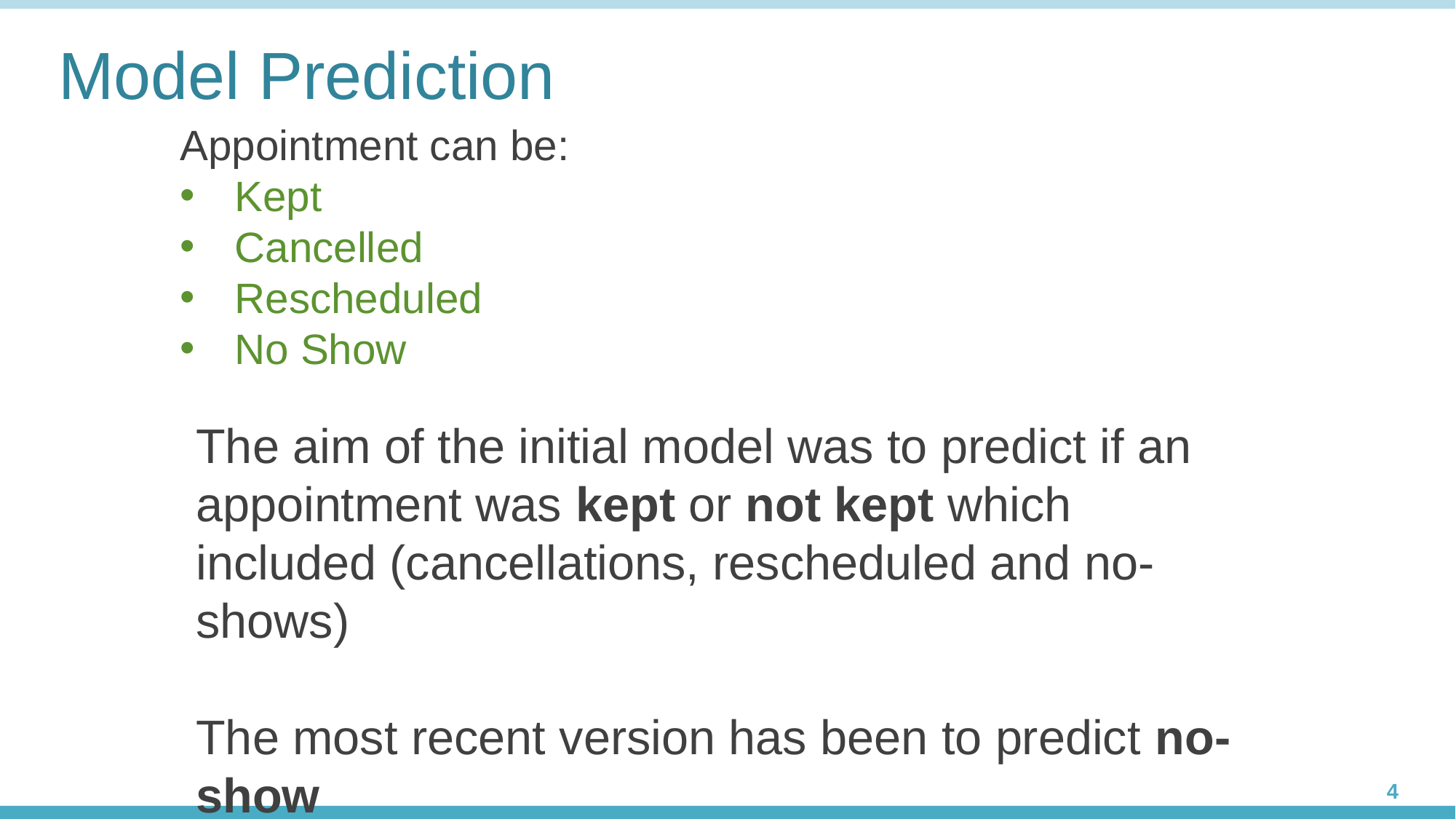

# Model Prediction
Appointment can be:
Kept
Cancelled
Rescheduled
No Show

The aim of the initial model was to predict if an appointment was kept or not kept which included (cancellations, rescheduled and no-shows)

The most recent version has been to predict no-show
which would be more valuable (and yields better results)